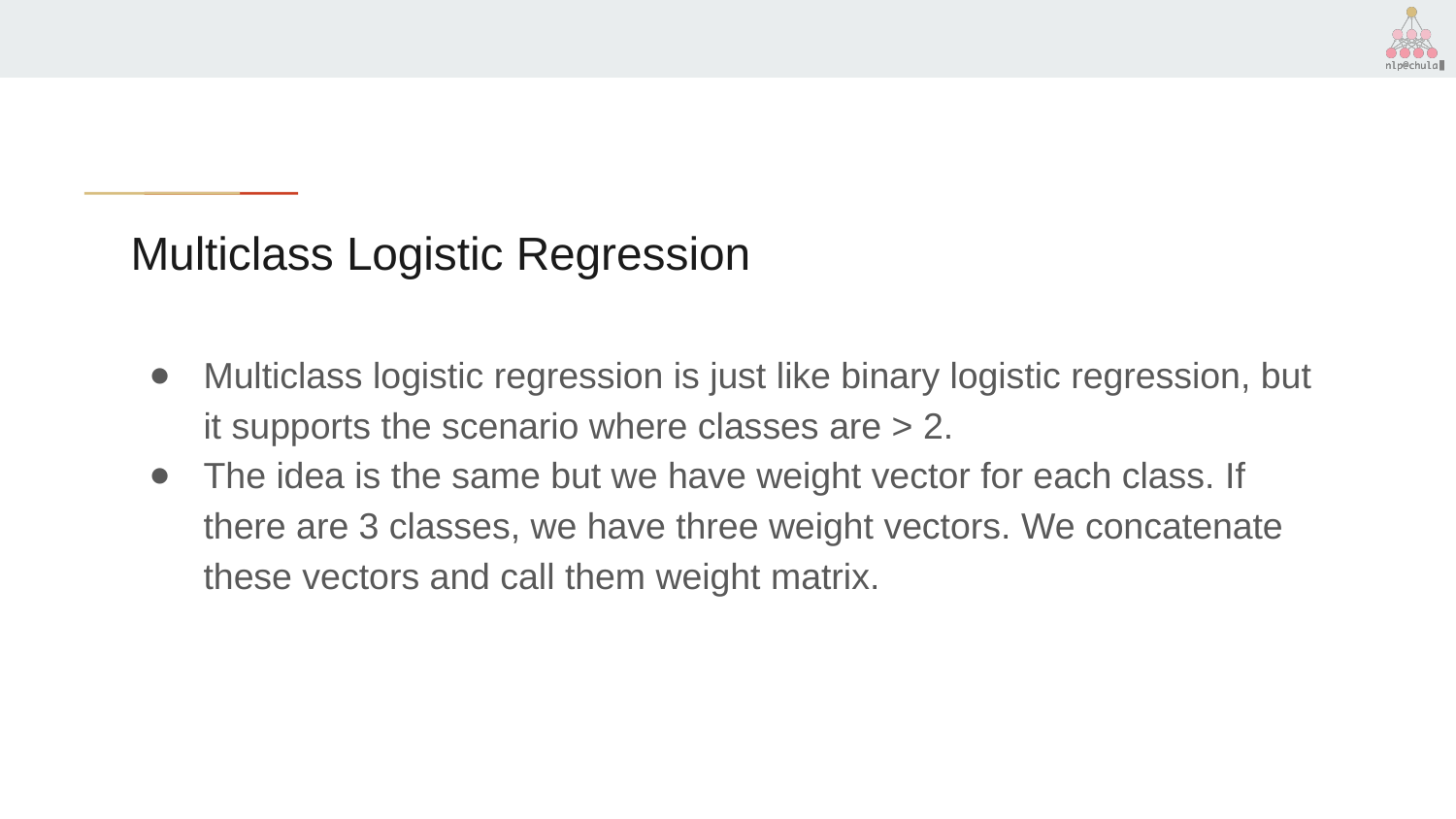

# Multiclass Logistic Regression
Multiclass logistic regression is just like binary logistic regression, but it supports the scenario where classes are > 2.
The idea is the same but we have weight vector for each class. If there are 3 classes, we have three weight vectors. We concatenate these vectors and call them weight matrix.